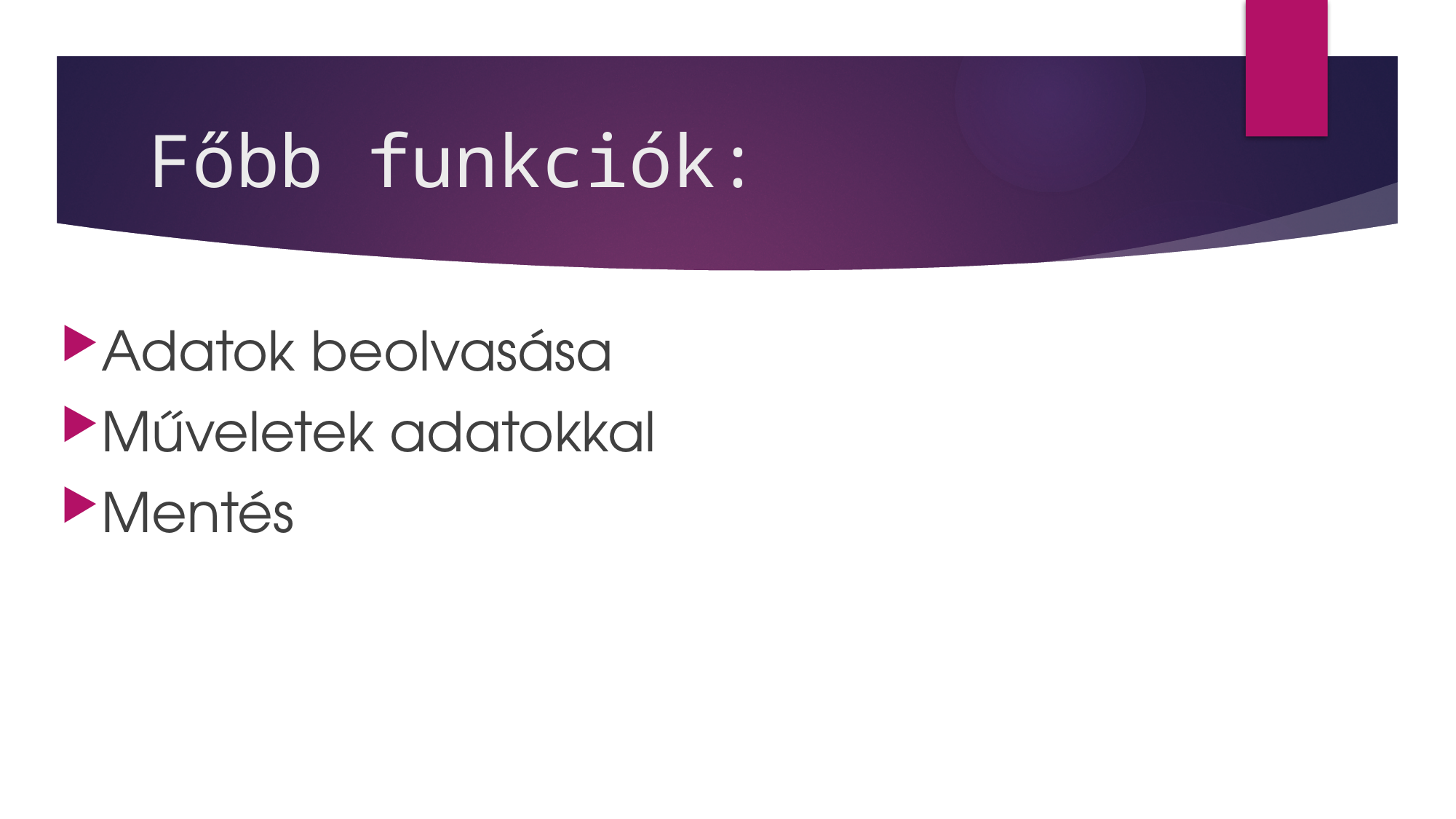

# Főbb funkciók:
Adatok beolvasása
Műveletek adatokkal
Mentés